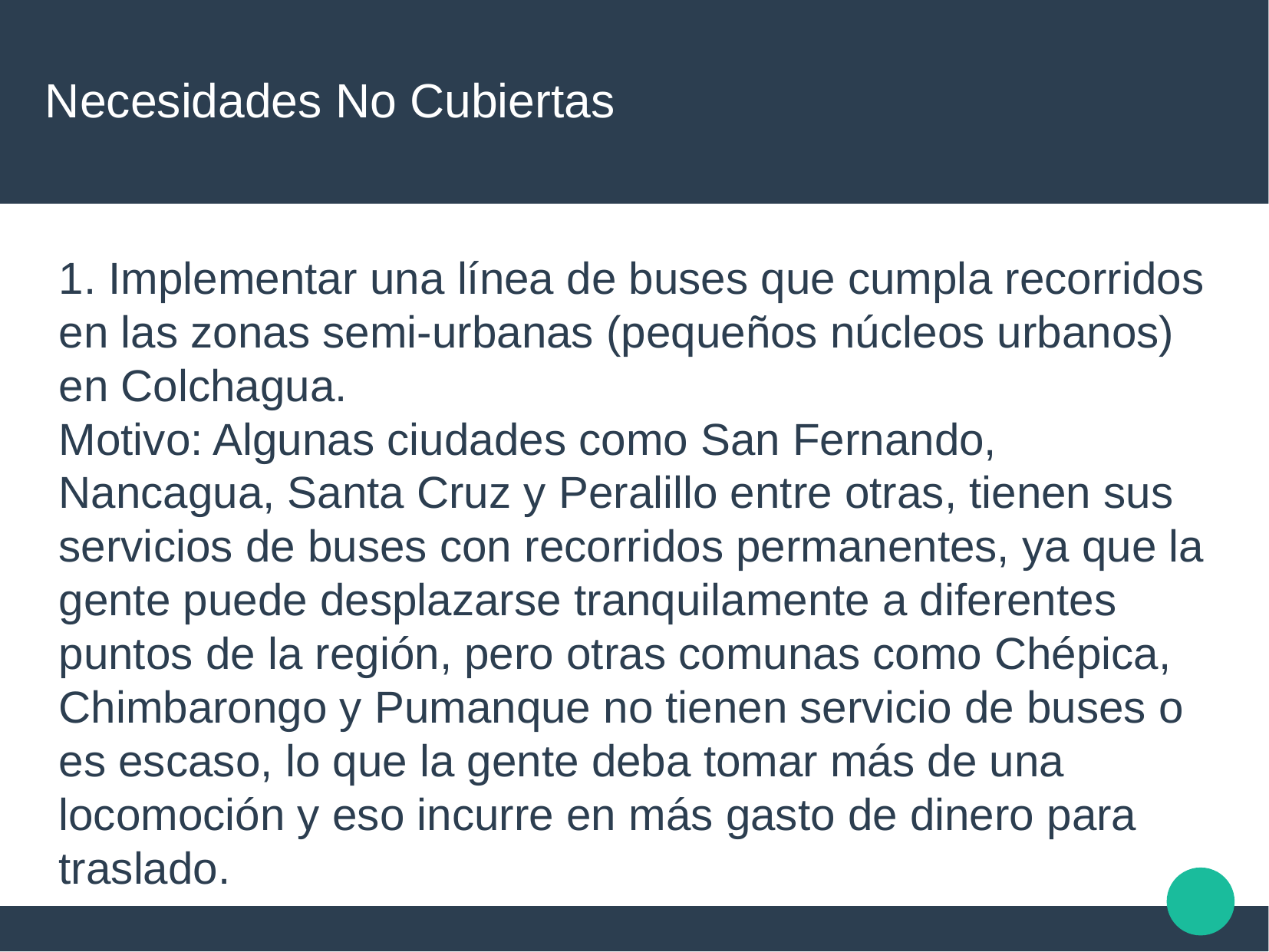

Necesidades No Cubiertas
1. Implementar una línea de buses que cumpla recorridos en las zonas semi-urbanas (pequeños núcleos urbanos) en Colchagua.
Motivo: Algunas ciudades como San Fernando, Nancagua, Santa Cruz y Peralillo entre otras, tienen sus servicios de buses con recorridos permanentes, ya que la gente puede desplazarse tranquilamente a diferentes puntos de la región, pero otras comunas como Chépica, Chimbarongo y Pumanque no tienen servicio de buses o es escaso, lo que la gente deba tomar más de una locomoción y eso incurre en más gasto de dinero para traslado.